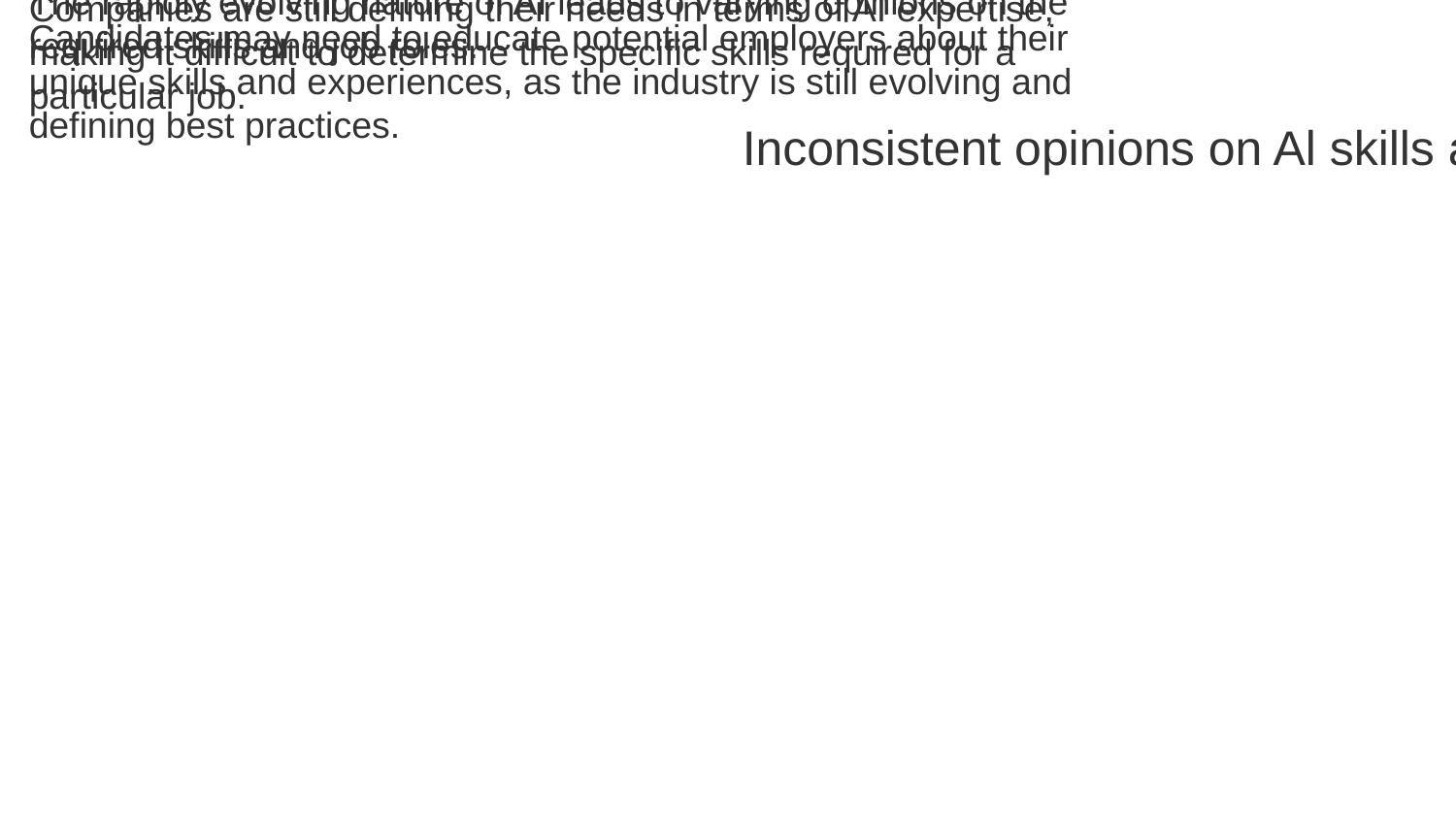

The rapidly evolving nature of AI leads to varying opinions on the required skills and job roles.
Companies are still defining their needs in terms of AI expertise, making it difficult to determine the specific skills required for a particular job.
Candidates may need to educate potential employers about their unique skills and experiences, as the industry is still evolving and defining best practices.
Inconsistent opinions on Al skills and jobs roles: